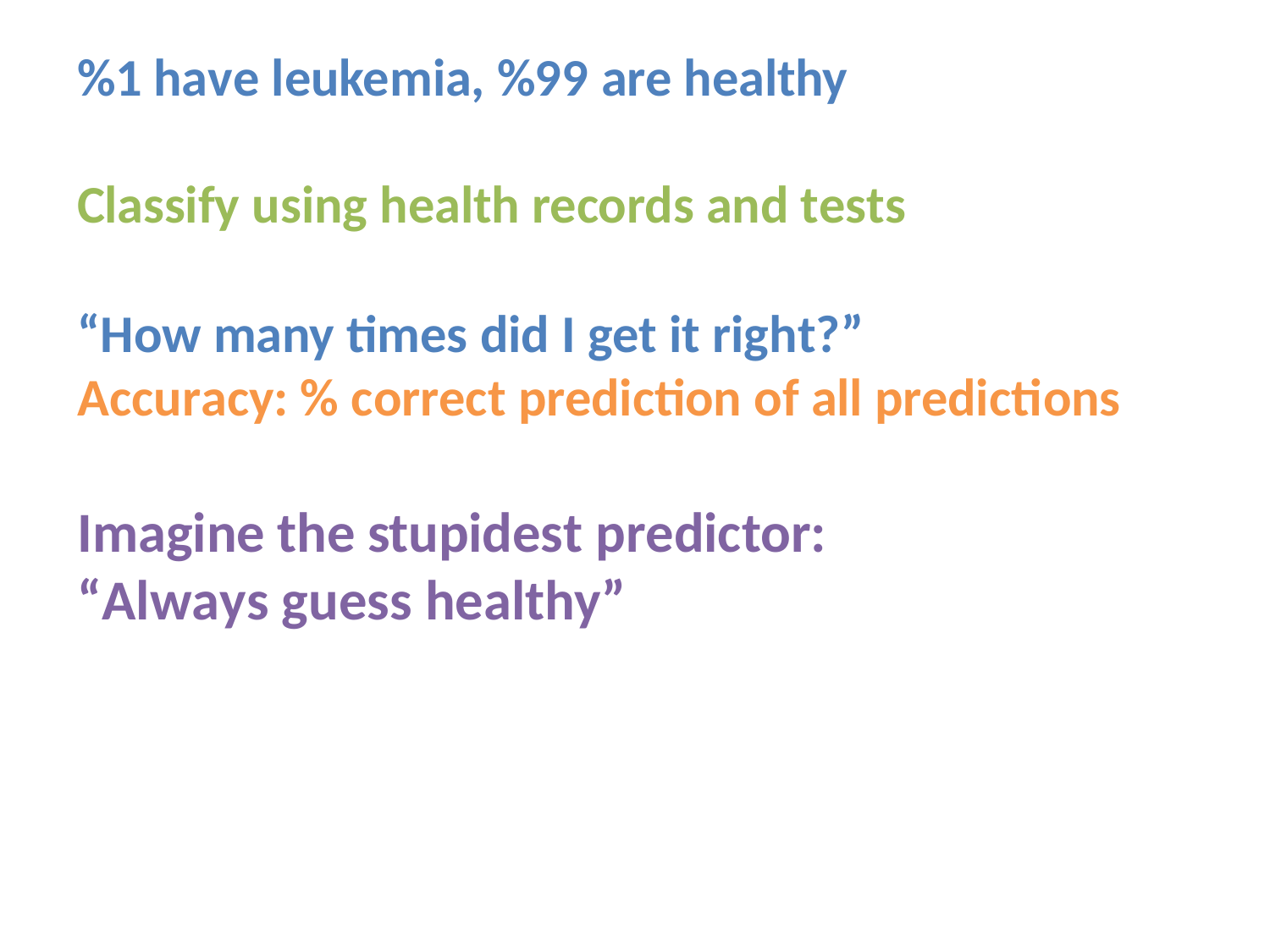

%1 have leukemia, %99 are healthy

Classify using health records and tests

“How many times did I get it right?”     Accuracy: % correct prediction of all predictions

Imagine the stupidest predictor: “Always guess healthy”